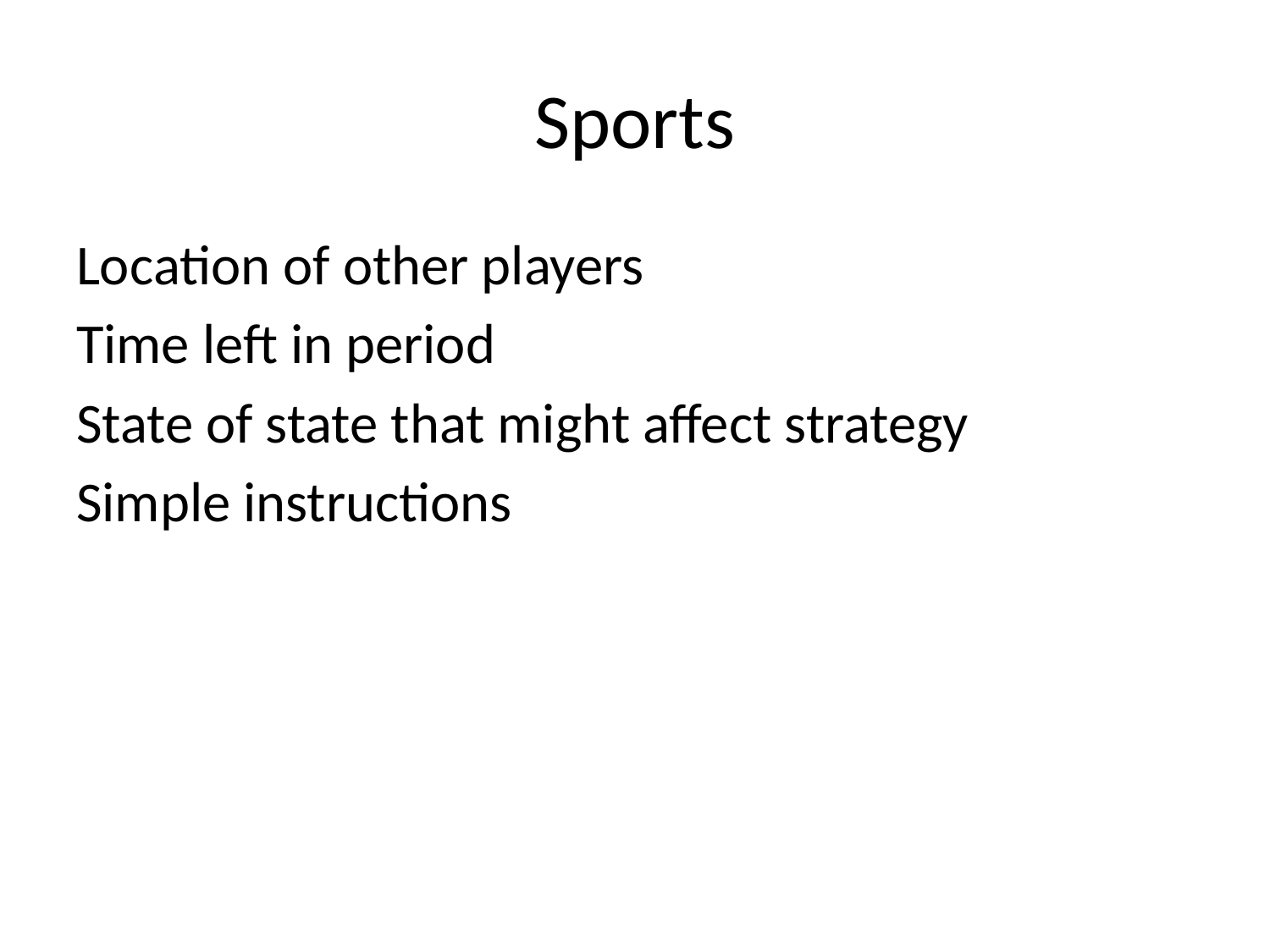

# Sports
Location of other players
Time left in period
State of state that might affect strategy
Simple instructions